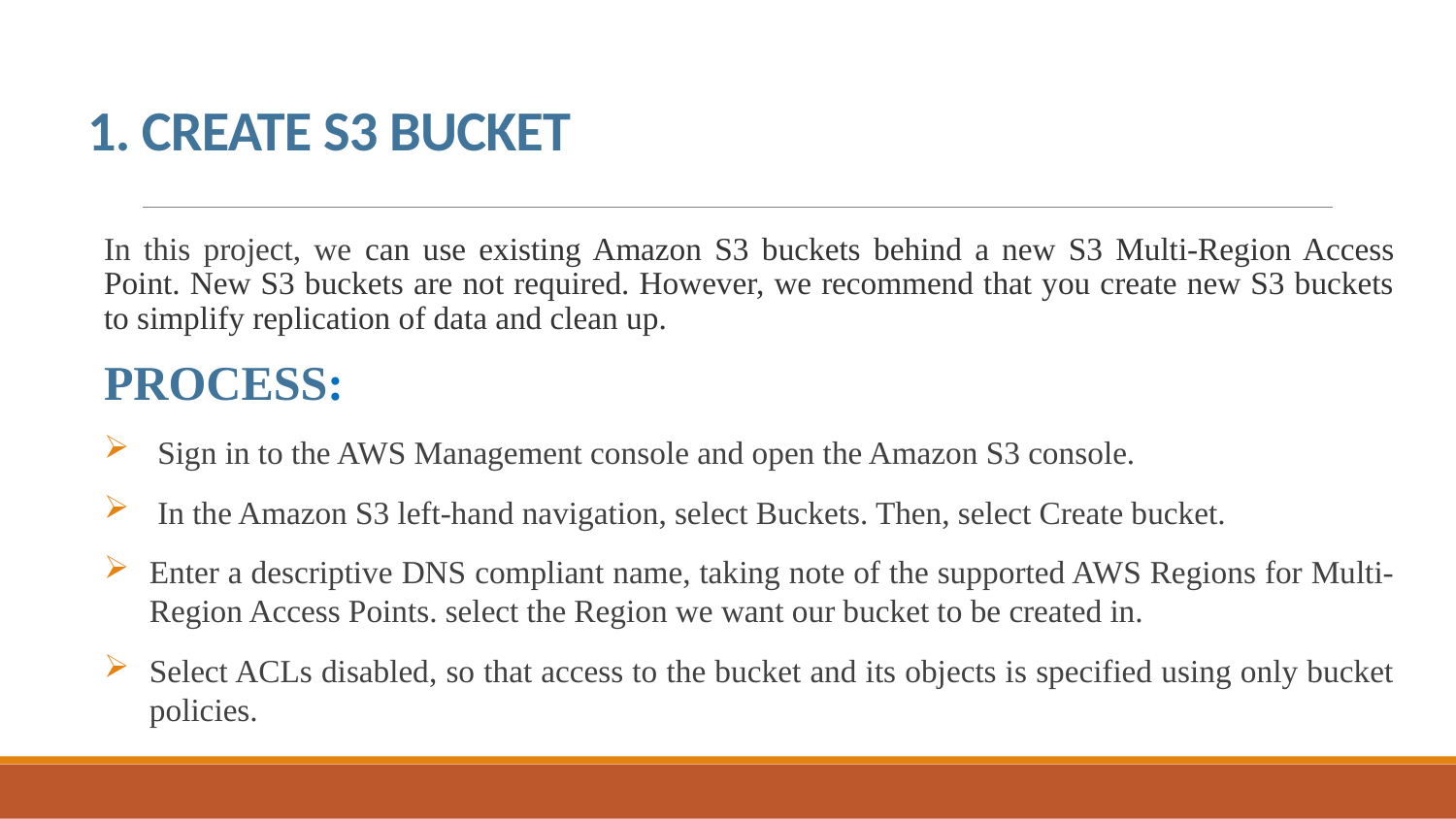

# 1. CREATE S3 BUCKET

In this project, we can use existing Amazon S3 buckets behind a new S3 Multi-Region Access Point. New S3 buckets are not required. However, we recommend that you create new S3 buckets to simplify replication of data and clean up.
PROCESS:
 Sign in to the AWS Management console and open the Amazon S3 console.
 In the Amazon S3 left-hand navigation, select Buckets. Then, select Create bucket.
Enter a descriptive DNS compliant name, taking note of the supported AWS Regions for Multi-Region Access Points. select the Region we want our bucket to be created in.
Select ACLs disabled, so that access to the bucket and its objects is specified using only bucket policies.